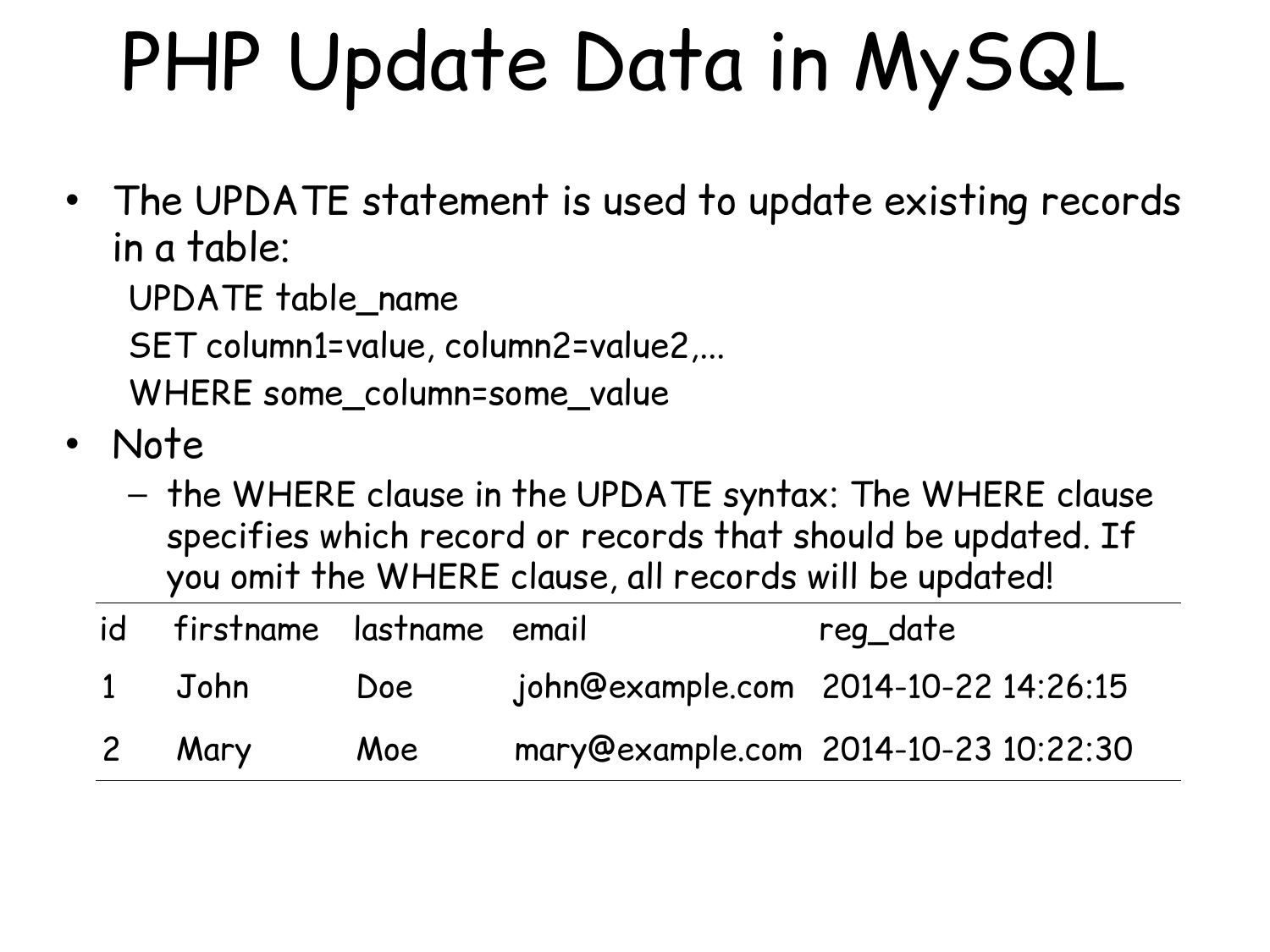

# PHP Update Data in MySQL
The UPDATE statement is used to update existing records in a table:
UPDATE table_name
SET column1=value, column2=value2,...
WHERE some_column=some_value
Note
the WHERE clause in the UPDATE syntax: The WHERE clause specifies which record or records that should be updated. If you omit the WHERE clause, all records will be updated!

| id | firstname | lastname | email | reg\_date |
| --- | --- | --- | --- | --- |
| 1 | John | Doe | john@example.com | 2014-10-22 14:26:15 |
| 2 | Mary | Moe | mary@example.com | 2014-10-23 10:22:30 |
39